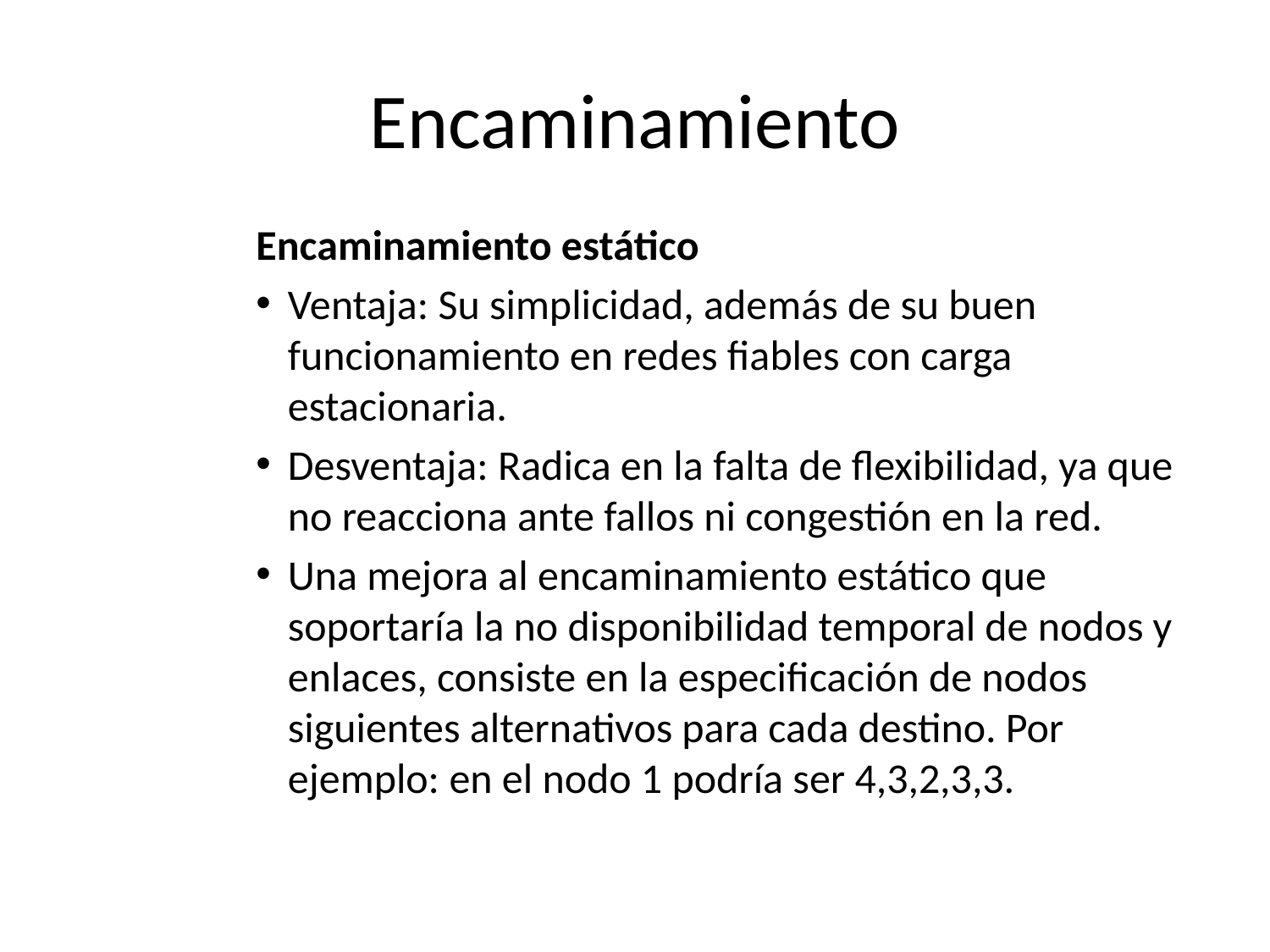

# Encaminamiento
Encaminamiento estático
Ventaja: Su simplicidad, además de su buen funcionamiento en redes fiables con carga estacionaria.
Desventaja: Radica en la falta de flexibilidad, ya que no reacciona ante fallos ni congestión en la red.
Una mejora al encaminamiento estático que soportaría la no disponibilidad temporal de nodos y enlaces, consiste en la especificación de nodos siguientes alternativos para cada destino. Por ejemplo: en el nodo 1 podría ser 4,3,2,3,3.